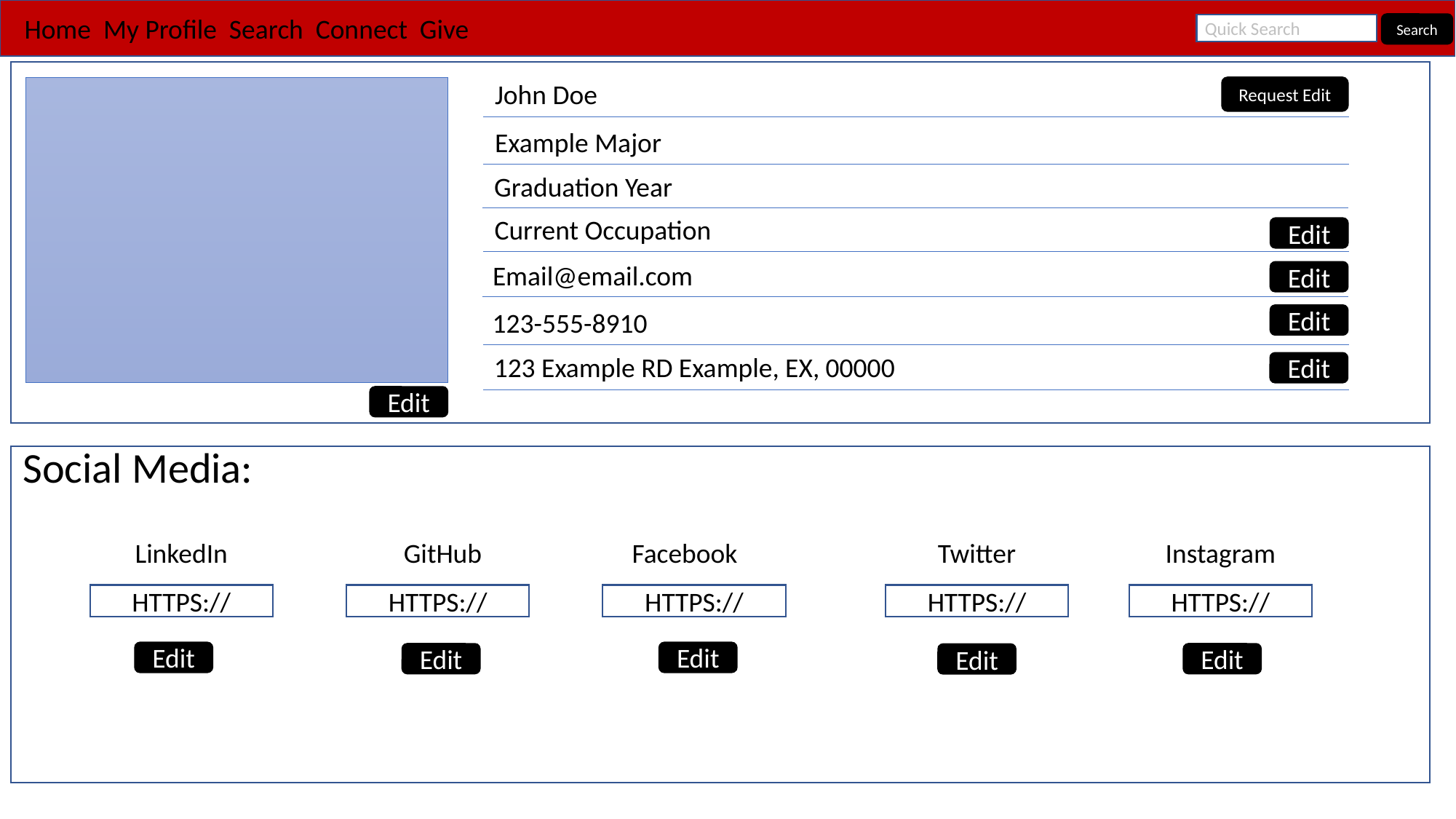

Home  My Profile  Search  Connect  Give
Quick Search
Search

John Doe

Request Edit
Example Major
Graduation Year
Current Occupation
Edit
Email@email.com
Edit
123-555-8910
Edit
123 Example RD Example, EX, 00000
Edit
Edit
Social Media:

LinkedIn
GitHub
Facebook
Twitter
Instagram
HTTPS://
HTTPS://
HTTPS://
HTTPS://
HTTPS://
Edit
Edit
Edit
Edit
Edit